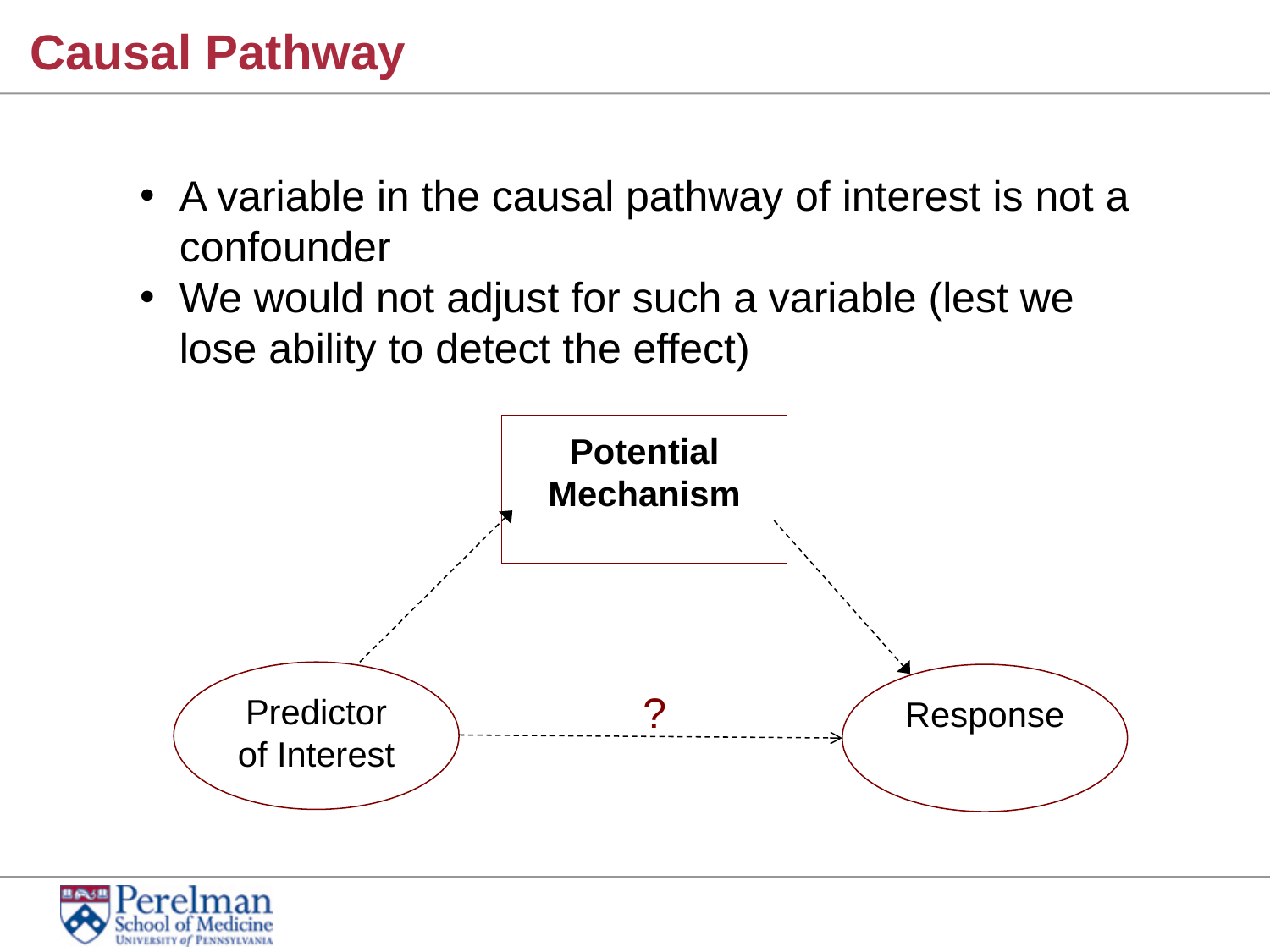

# Causal Pathway
A variable in the causal pathway of interest is not a confounder
We would not adjust for such a variable (lest we lose ability to detect the effect)
Potential Mechanism
Predictor of Interest
Response
?